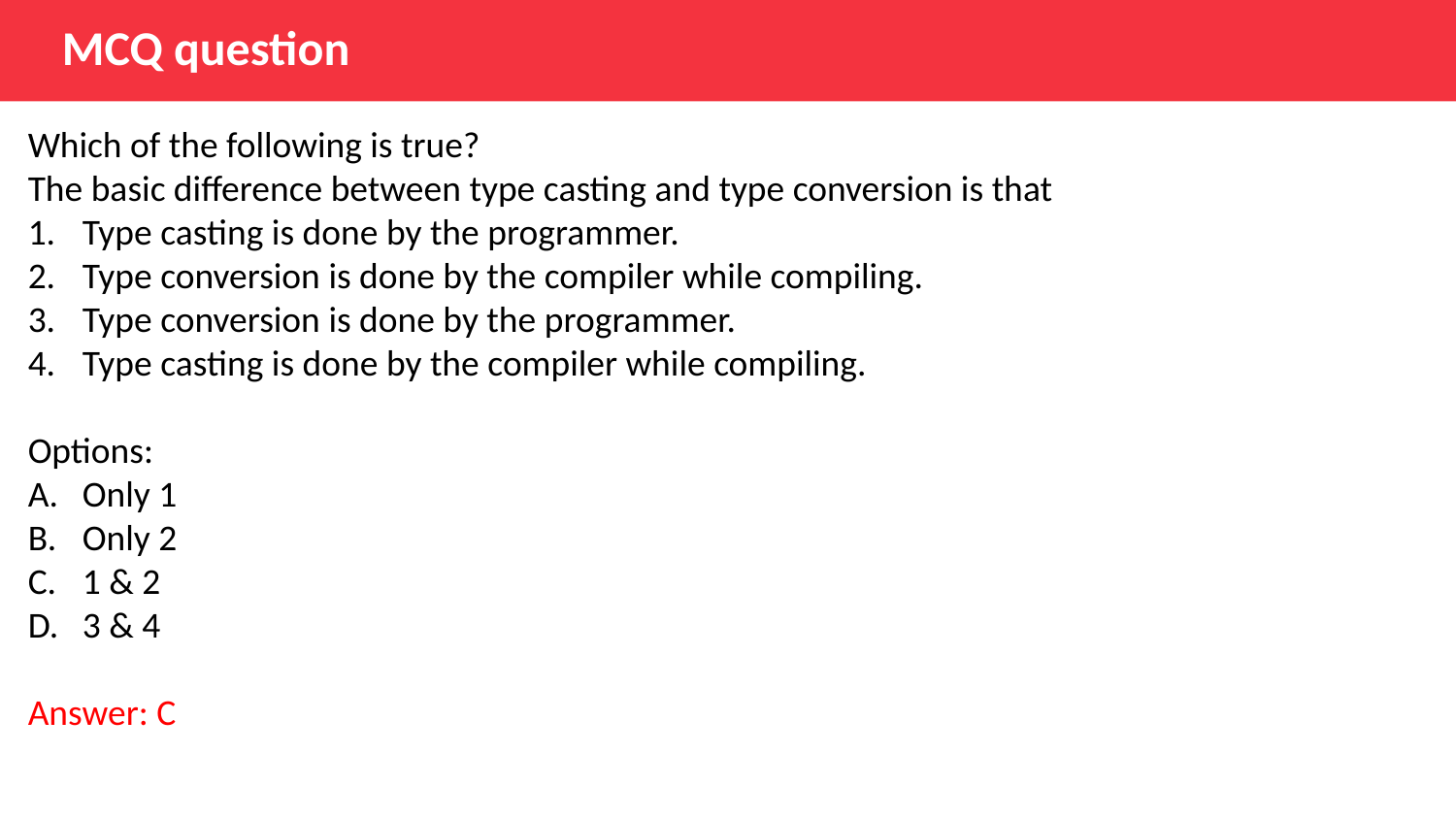

MCQ question
Which of the following is true?
The basic difference between type casting and type conversion is that
Type casting is done by the programmer.
Type conversion is done by the compiler while compiling.
Type conversion is done by the programmer.
Type casting is done by the compiler while compiling.

Options:
Only 1
Only 2
1 & 2
3 & 4

Answer: C